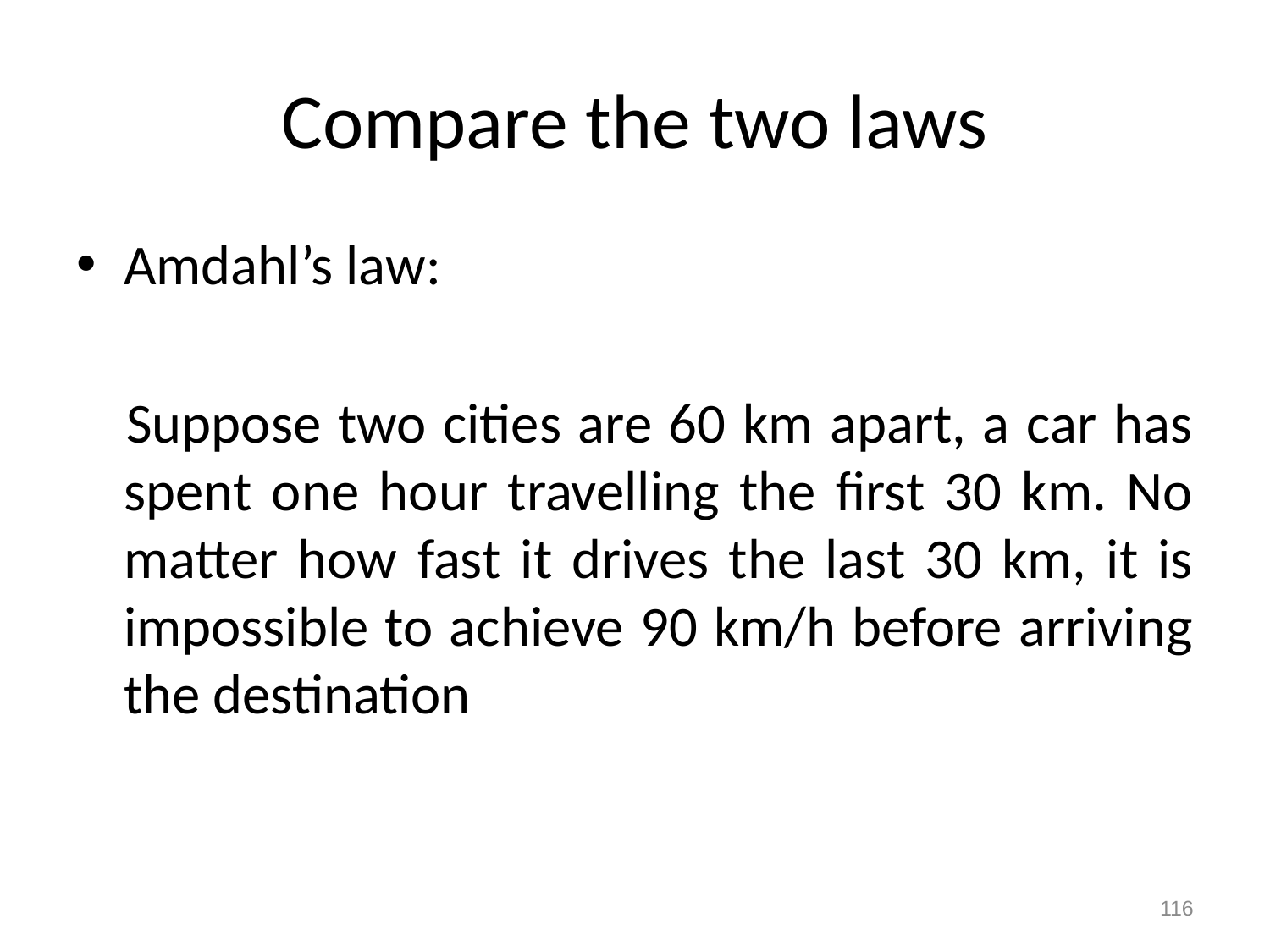

# Compare the two laws
Amdahl’s law:

   Suppose two cities are 60 km apart, a car has spent one hour travelling the first 30 km. No matter how fast it drives the last 30 km, it is impossible to achieve 90 km/h before arriving the destination
116